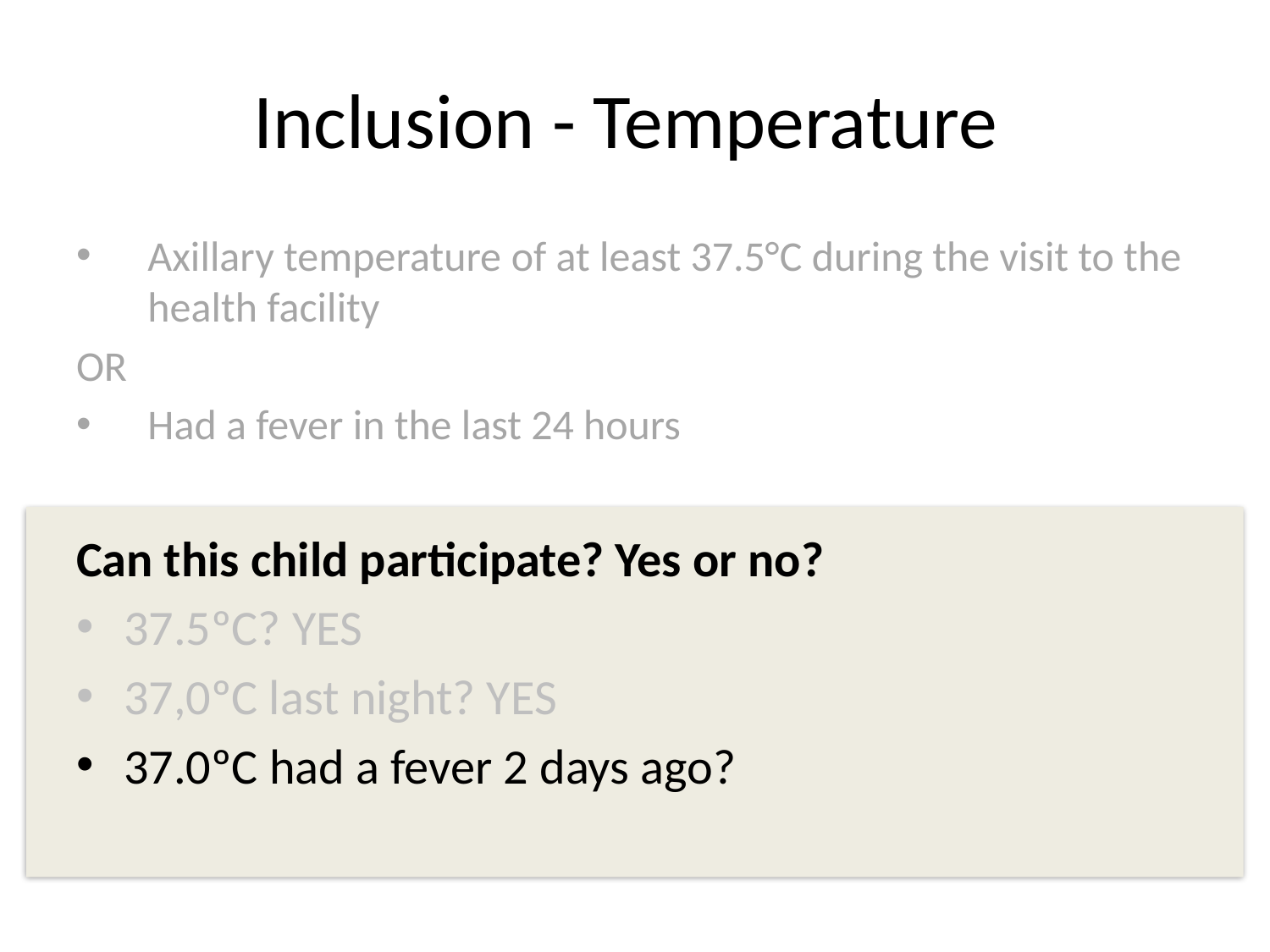

# Inclusion - Temperature
Axillary temperature of at least 37.5°C during the visit to the health facility
OR
Had a fever in the last 24 hours

Can this child participate? Yes or no?
37.5ºC? YES
37,0ºC last night? YES
37.0ºC had a fever 2 days ago?